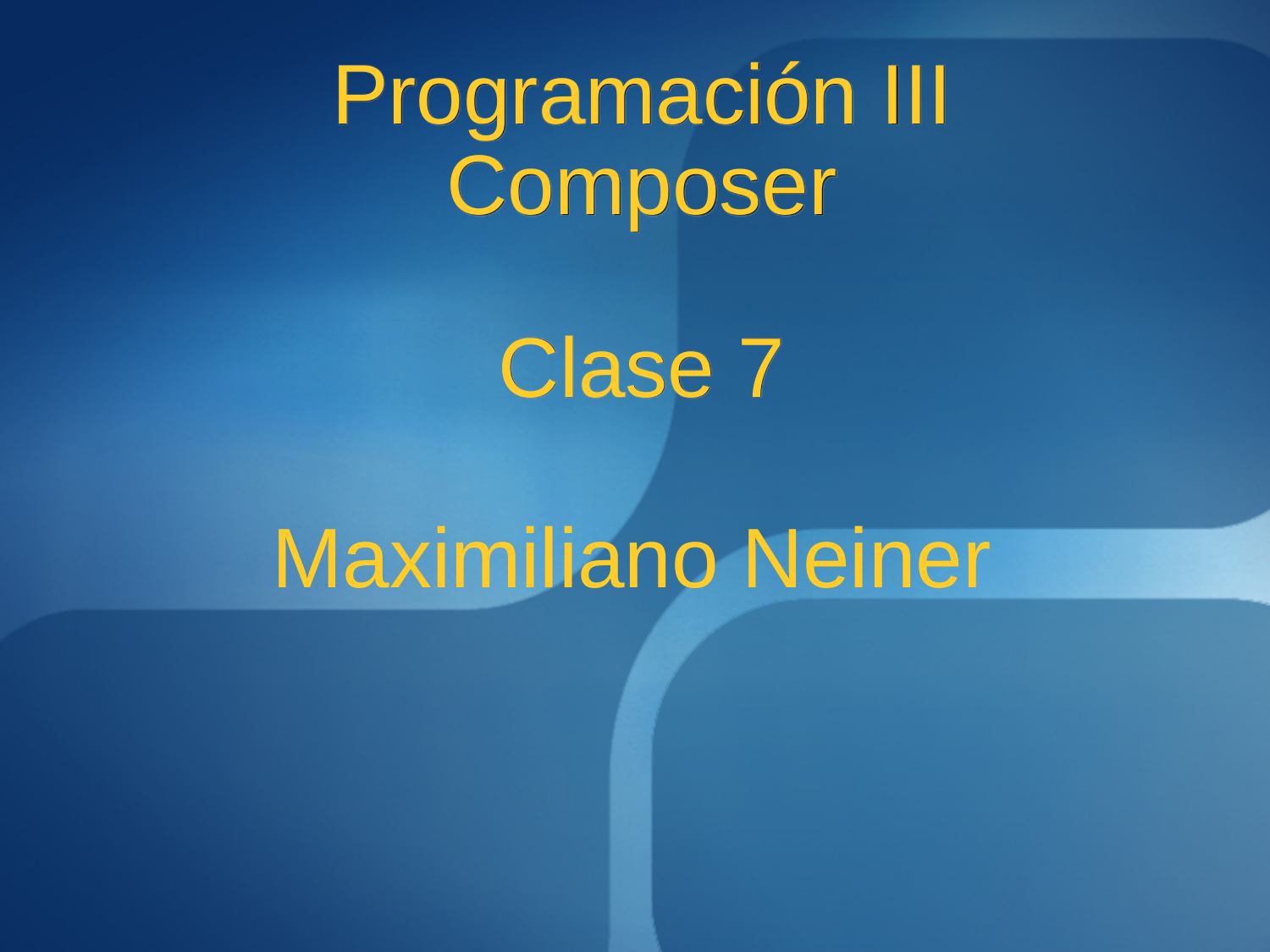

Programación III
Composer
Clase 7
# Maximiliano Neiner